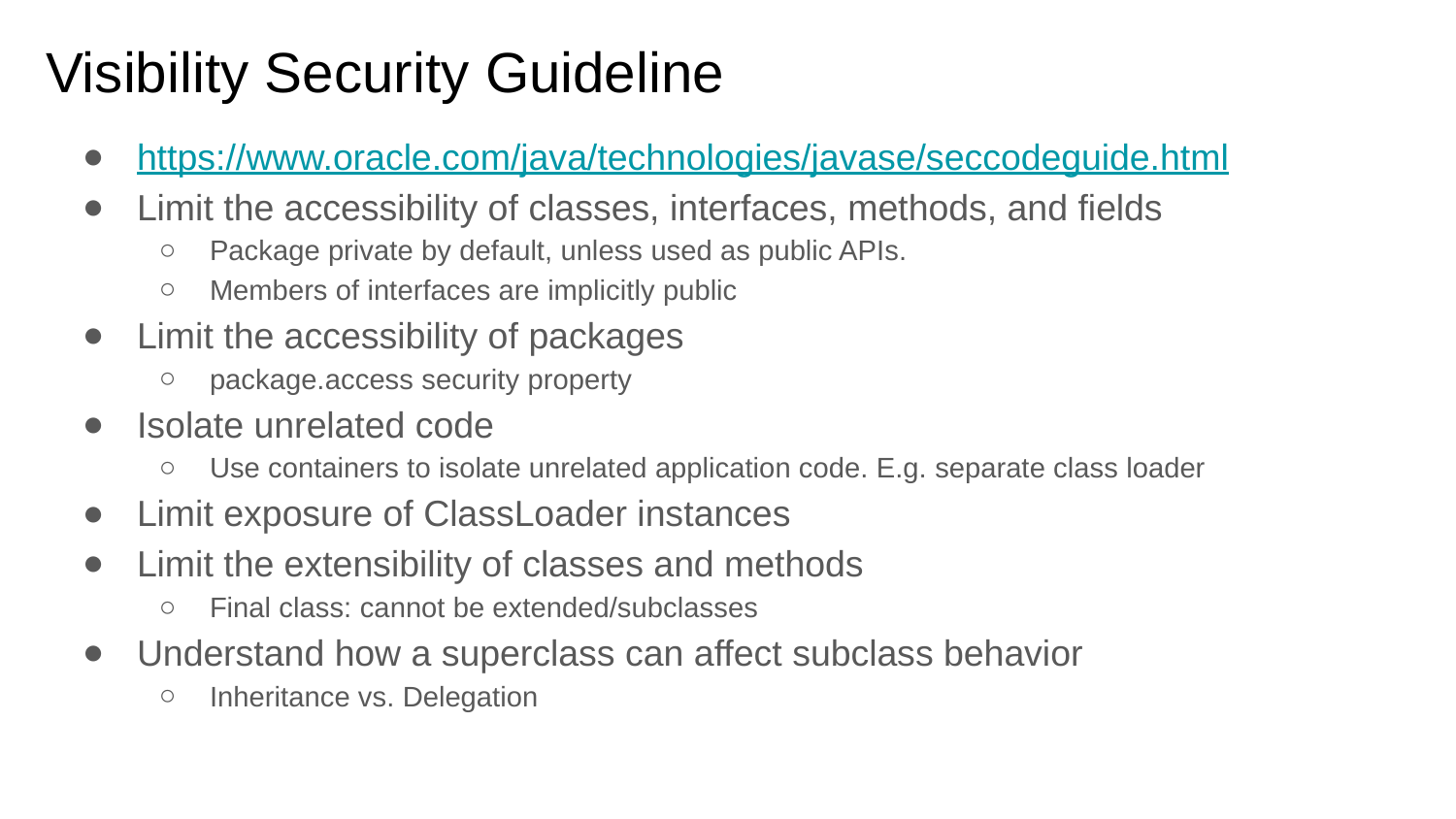

# Visibility Security Guideline
https://www.oracle.com/java/technologies/javase/seccodeguide.html
Limit the accessibility of classes, interfaces, methods, and fields
Package private by default, unless used as public APIs.
Members of interfaces are implicitly public
Limit the accessibility of packages
package.access security property
Isolate unrelated code
Use containers to isolate unrelated application code. E.g. separate class loader
Limit exposure of ClassLoader instances
Limit the extensibility of classes and methods
Final class: cannot be extended/subclasses
Understand how a superclass can affect subclass behavior
Inheritance vs. Delegation